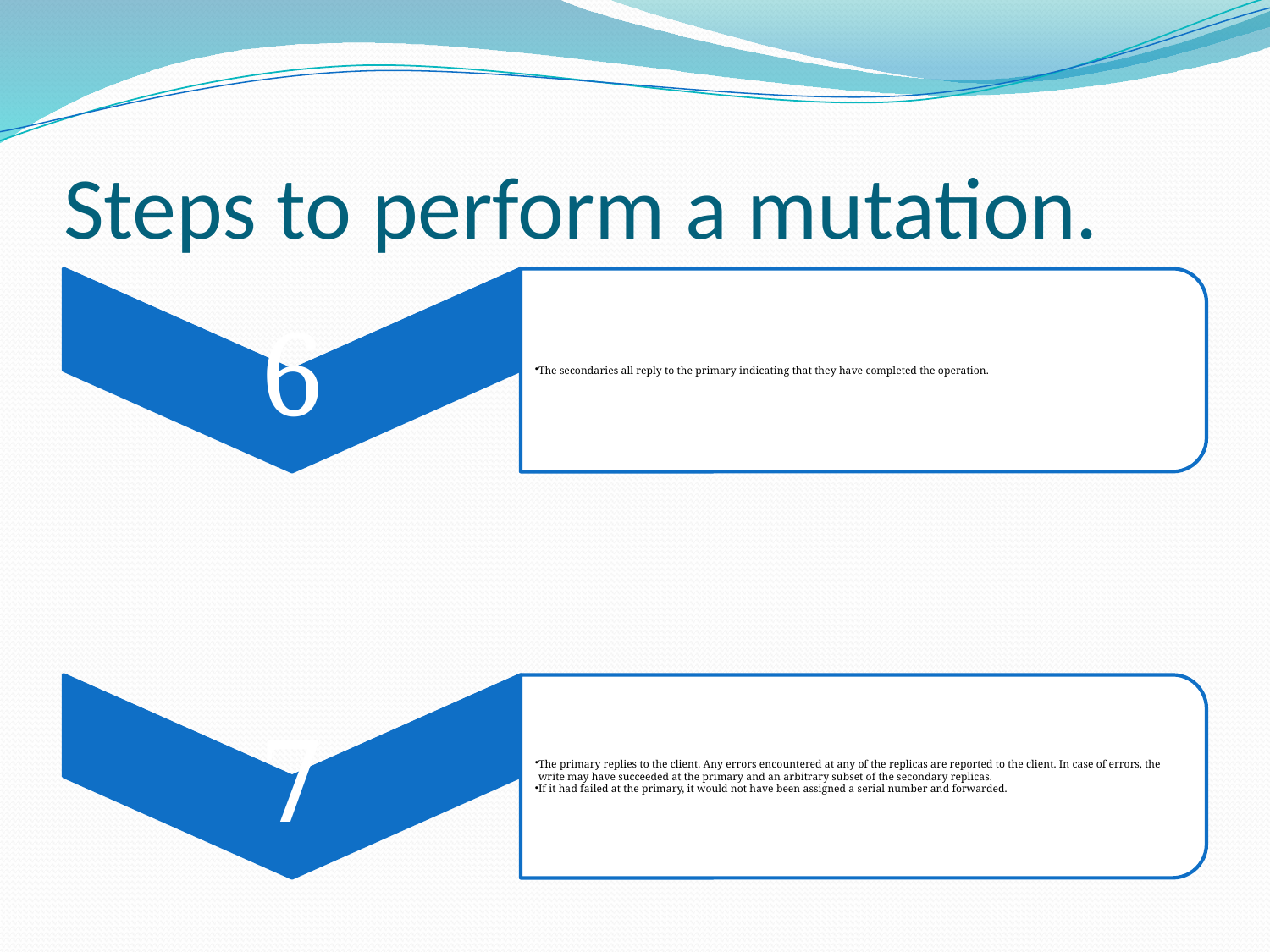

# Steps to perform a mutation.
7
6
The secondaries all reply to the primary indicating that they have completed the operation.
The primary replies to the client. Any errors encountered at any of the replicas are reported to the client. In case of errors, the write may have succeeded at the primary and an arbitrary subset of the secondary replicas.
If it had failed at the primary, it would not have been assigned a serial number and forwarded.